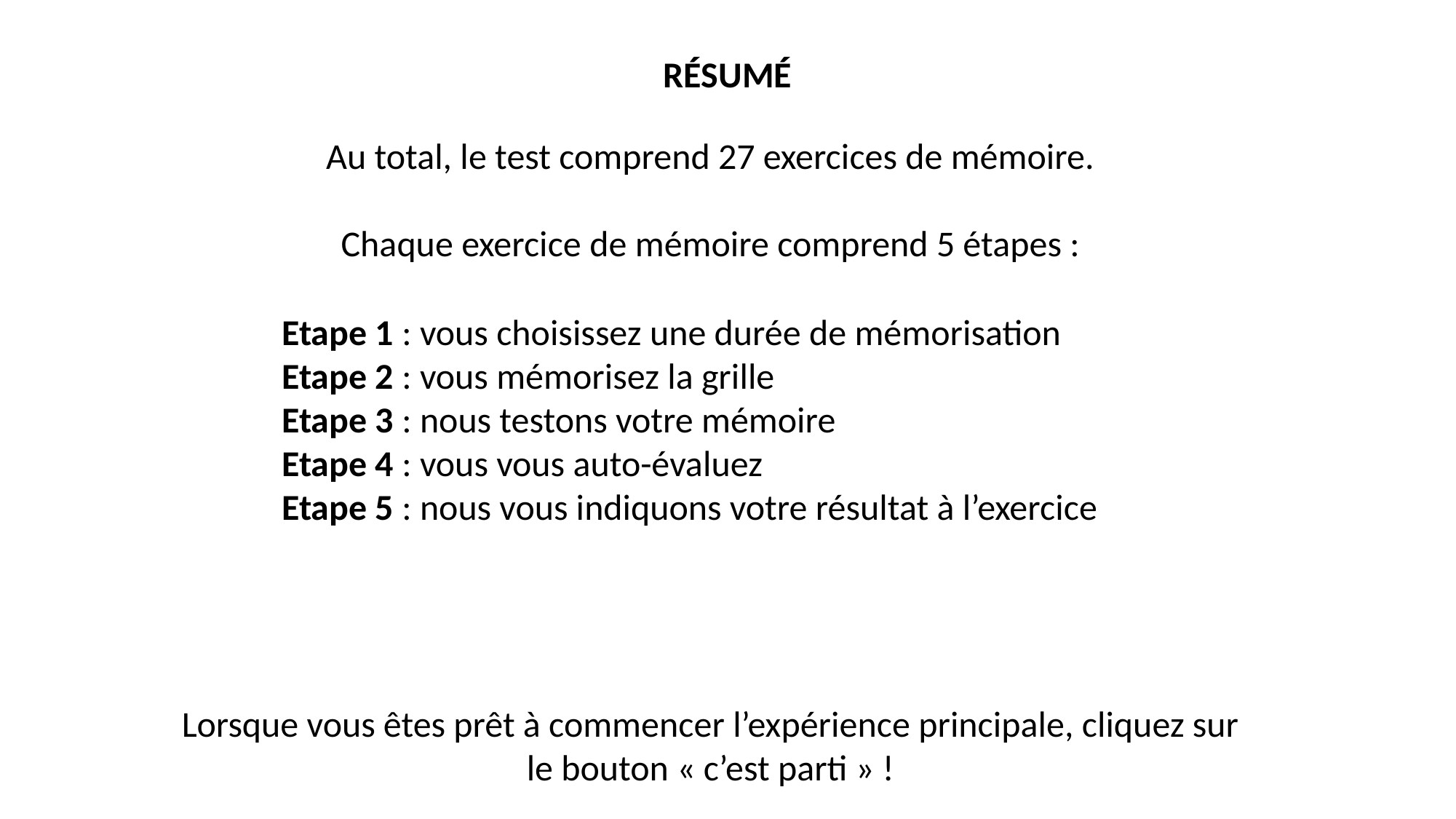

RÉSUMÉ
Au total, le test comprend 27 exercices de mémoire.

Chaque exercice de mémoire comprend 5 étapes :

Etape 1 : nous vous indiquons le score cible
Etape 2 : vous imaginez la quantité d’effort dont vous pensez avoir besoin
Etape 3 : vous mémorisez la grille
Etape 4 : nous testons votre mémoire
Etape 5 : vous autoévaluez votre performance
Etape 6 : nous évaluons vos réponses

Lorsque vous êtes prêt à commencer l’expérience principale, cliquez sur le bouton « c’est parti » !
Etape 1 : vous choisissez une durée de mémorisation
Etape 2 : vous mémorisez la grille
Etape 3 : nous testons votre mémoire
Etape 4 : vous vous auto-évaluez
Etape 5 : nous vous indiquons votre résultat à l’exercice